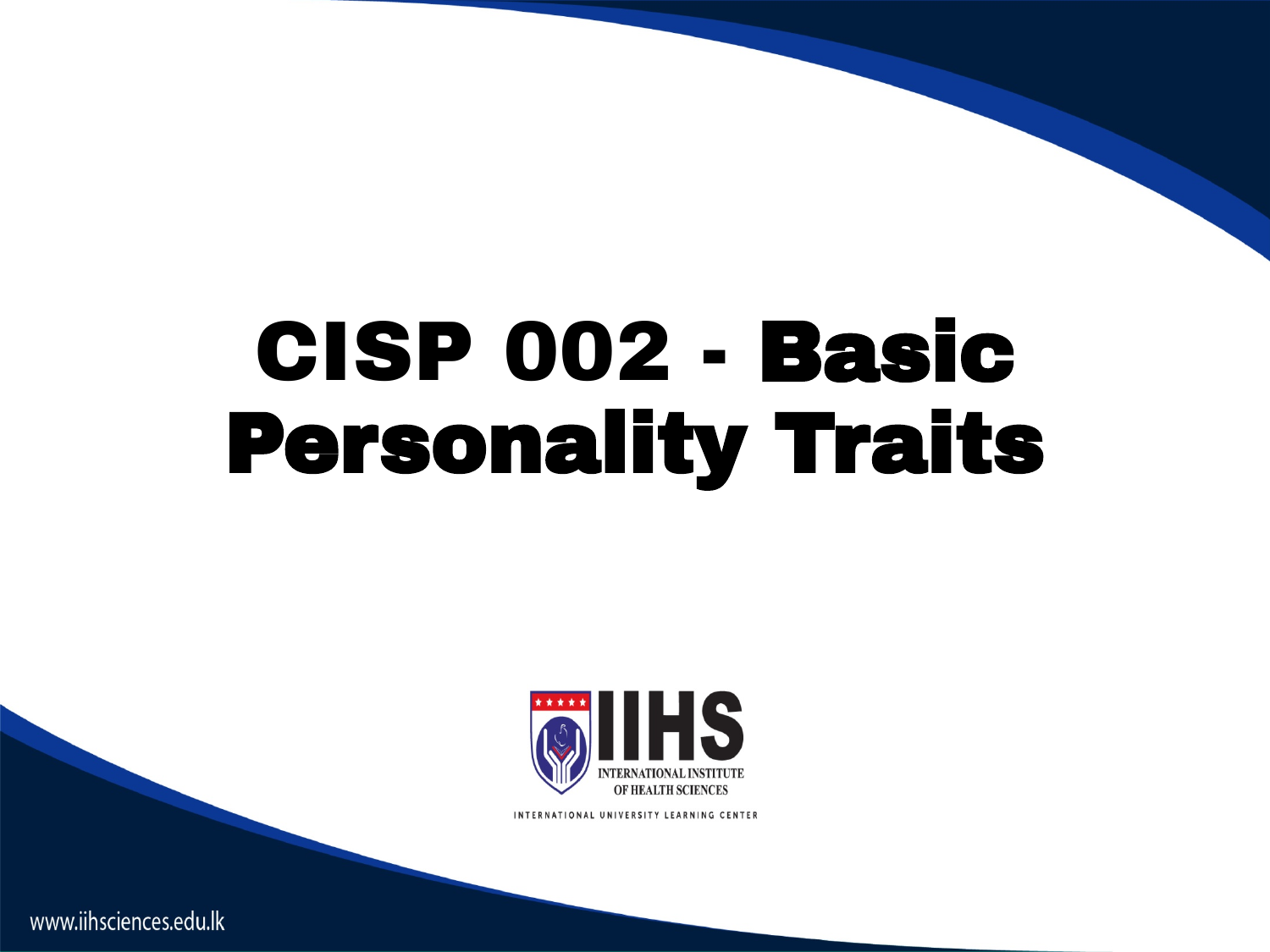

# CISP 002 - Basic Personality Traits